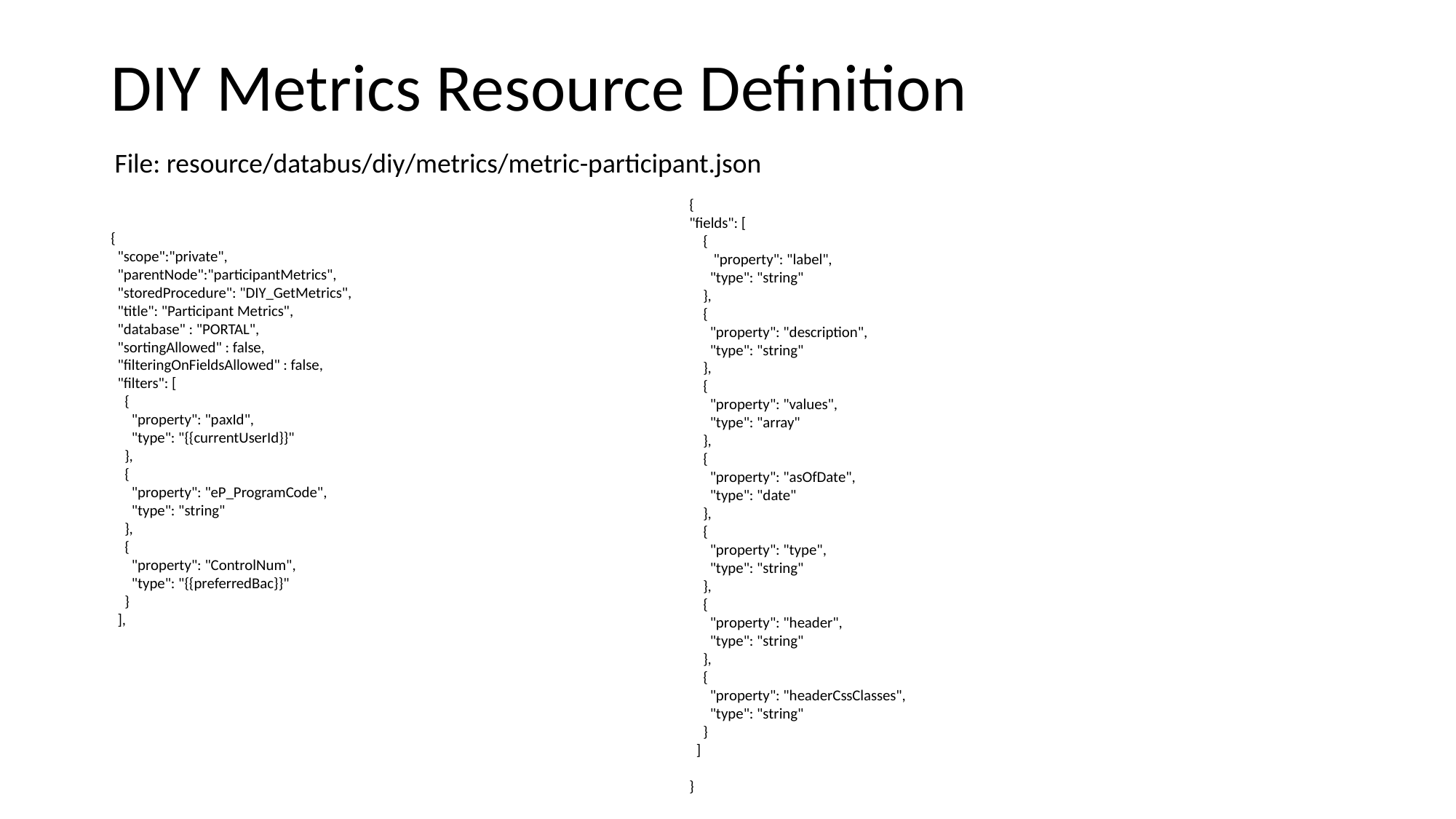

# DIY Metrics Resource Definition
File: resource/databus/diy/metrics/metric-participant.json
{
"fields": [
    {
       "property": "label",
      "type": "string"
    },
    {
      "property": "description",
      "type": "string"
    },
    {
      "property": "values",
      "type": "array"
    },
    {
      "property": "asOfDate",
      "type": "date"
    },
    {
      "property": "type",
      "type": "string"
    },
    {
      "property": "header",
      "type": "string"
    },
    {
      "property": "headerCssClasses",
      "type": "string"
    }
  ]

}
{
  "scope":"private",
  "parentNode":"participantMetrics",
  "storedProcedure": "DIY_GetMetrics",
  "title": "Participant Metrics",
  "database" : "PORTAL",
  "sortingAllowed" : false,
  "filteringOnFieldsAllowed" : false,
  "filters": [
    {
      "property": "paxId",
      "type": "{{currentUserId}}"
    },
    {
      "property": "eP_ProgramCode",
      "type": "string"
    },
    {
      "property": "ControlNum",
      "type": "{{preferredBac}}"
    }
  ],